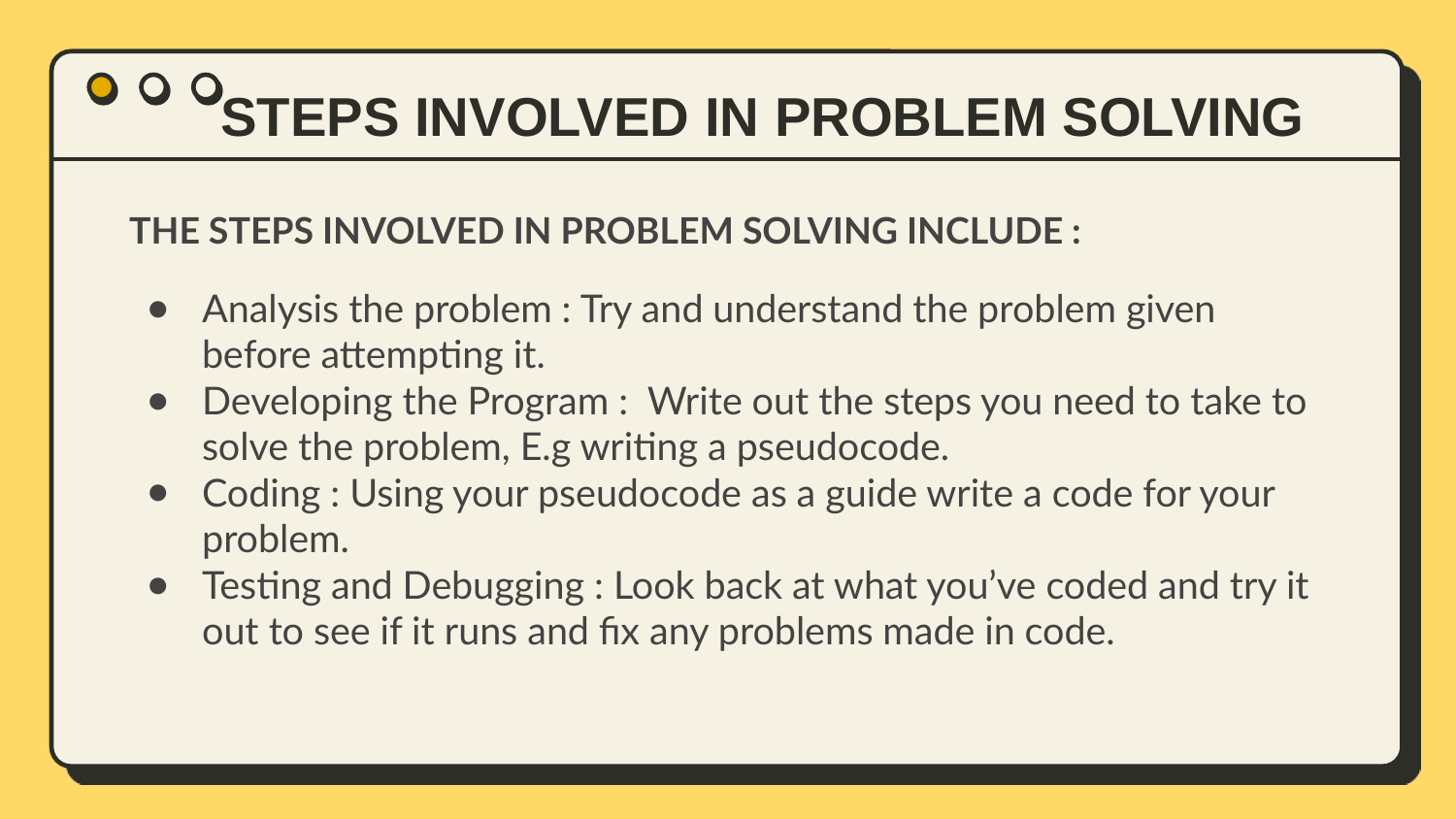

# STEPS INVOLVED IN PROBLEM SOLVING
THE STEPS INVOLVED IN PROBLEM SOLVING INCLUDE :
Analysis the problem : Try and understand the problem given before attempting it.
Developing the Program :  Write out the steps you need to take to solve the problem, E.g writing a pseudocode.
Coding : Using your pseudocode as a guide write a code for your problem.
Testing and Debugging : Look back at what you’ve coded and try it out to see if it runs and fix any problems made in code.